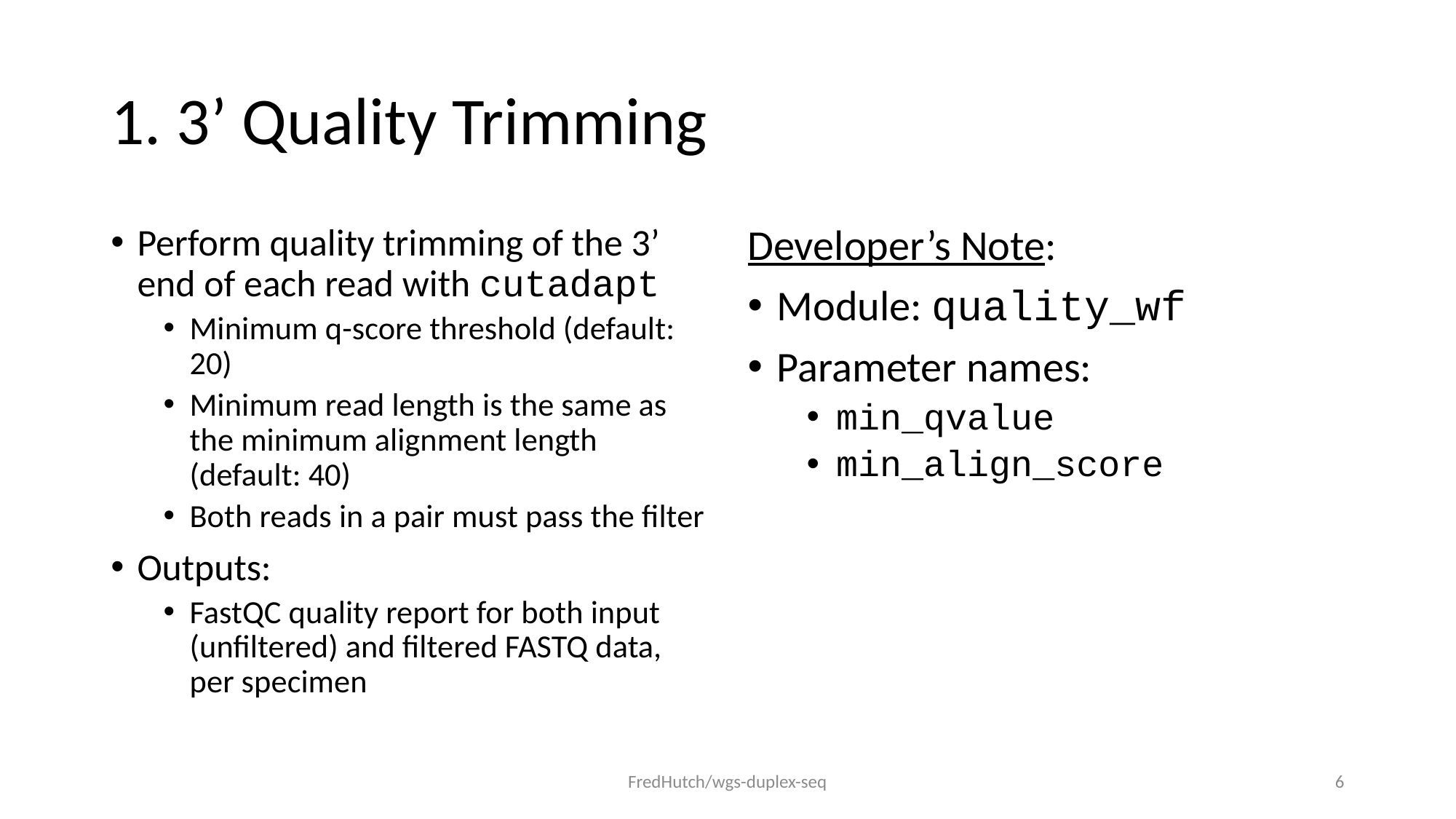

# 1. 3’ Quality Trimming
Perform quality trimming of the 3’ end of each read with cutadapt
Minimum q-score threshold (default: 20)
Minimum read length is the same as the minimum alignment length (default: 40)
Both reads in a pair must pass the filter
Outputs:
FastQC quality report for both input (unfiltered) and filtered FASTQ data, per specimen
Developer’s Note:
Module: quality_wf
Parameter names:
min_qvalue
min_align_score
FredHutch/wgs-duplex-seq
6